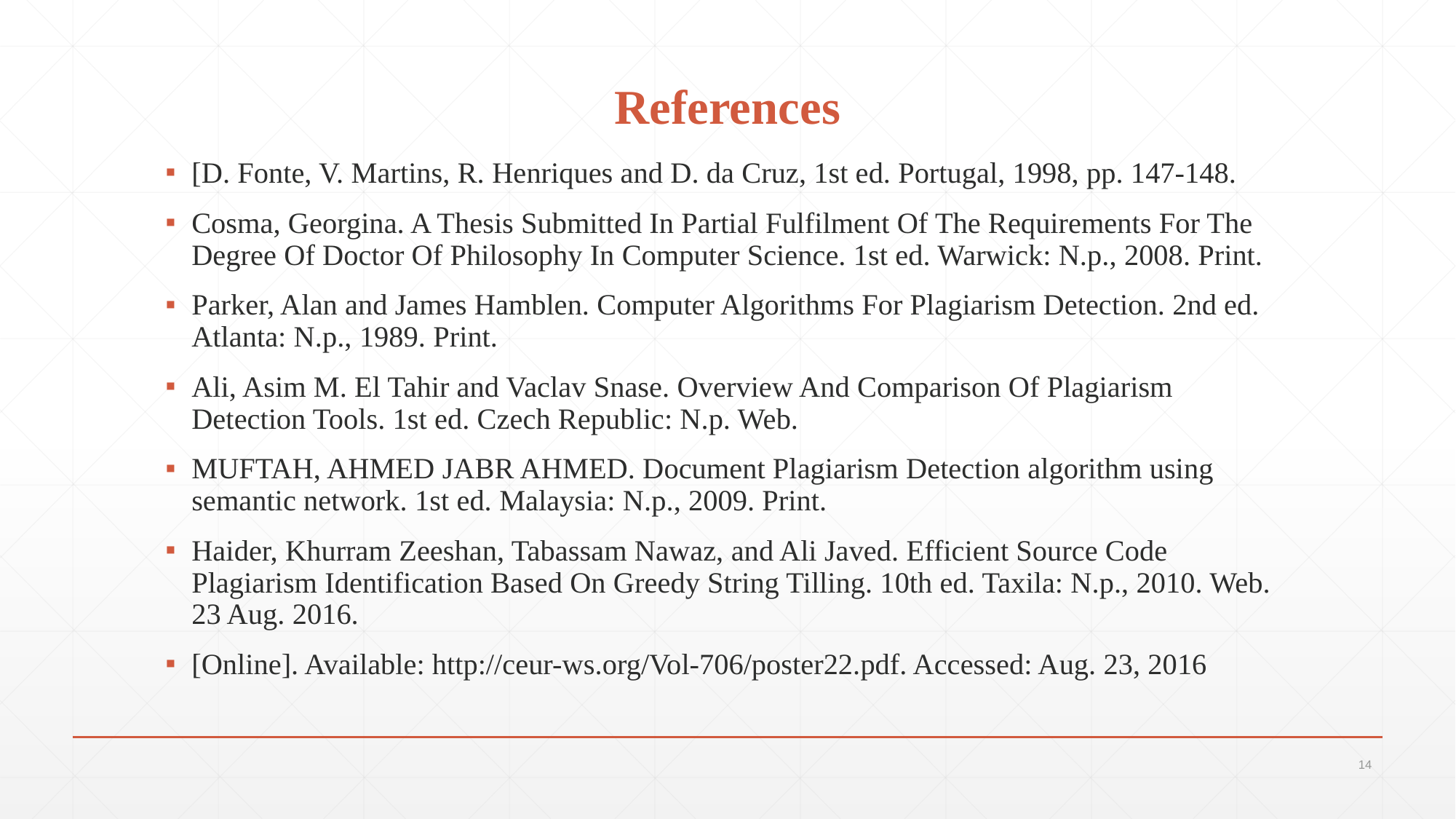

# References
[D. Fonte, V. Martins, R. Henriques and D. da Cruz, 1st ed. Portugal, 1998, pp. 147-148.
Cosma, Georgina. A Thesis Submitted In Partial Fulfilment Of The Requirements For The Degree Of Doctor Of Philosophy In Computer Science. 1st ed. Warwick: N.p., 2008. Print.
Parker, Alan and James Hamblen. Computer Algorithms For Plagiarism Detection. 2nd ed. Atlanta: N.p., 1989. Print.
Ali, Asim M. El Tahir and Vaclav Snase. Overview And Comparison Of Plagiarism Detection Tools. 1st ed. Czech Republic: N.p. Web.
MUFTAH, AHMED JABR AHMED. Document Plagiarism Detection algorithm using semantic network. 1st ed. Malaysia: N.p., 2009. Print.
Haider, Khurram Zeeshan, Tabassam Nawaz, and Ali Javed. Efficient Source Code Plagiarism Identification Based On Greedy String Tilling. 10th ed. Taxila: N.p., 2010. Web. 23 Aug. 2016.
[Online]. Available: http://ceur-ws.org/Vol-706/poster22.pdf. Accessed: Aug. 23, 2016

14